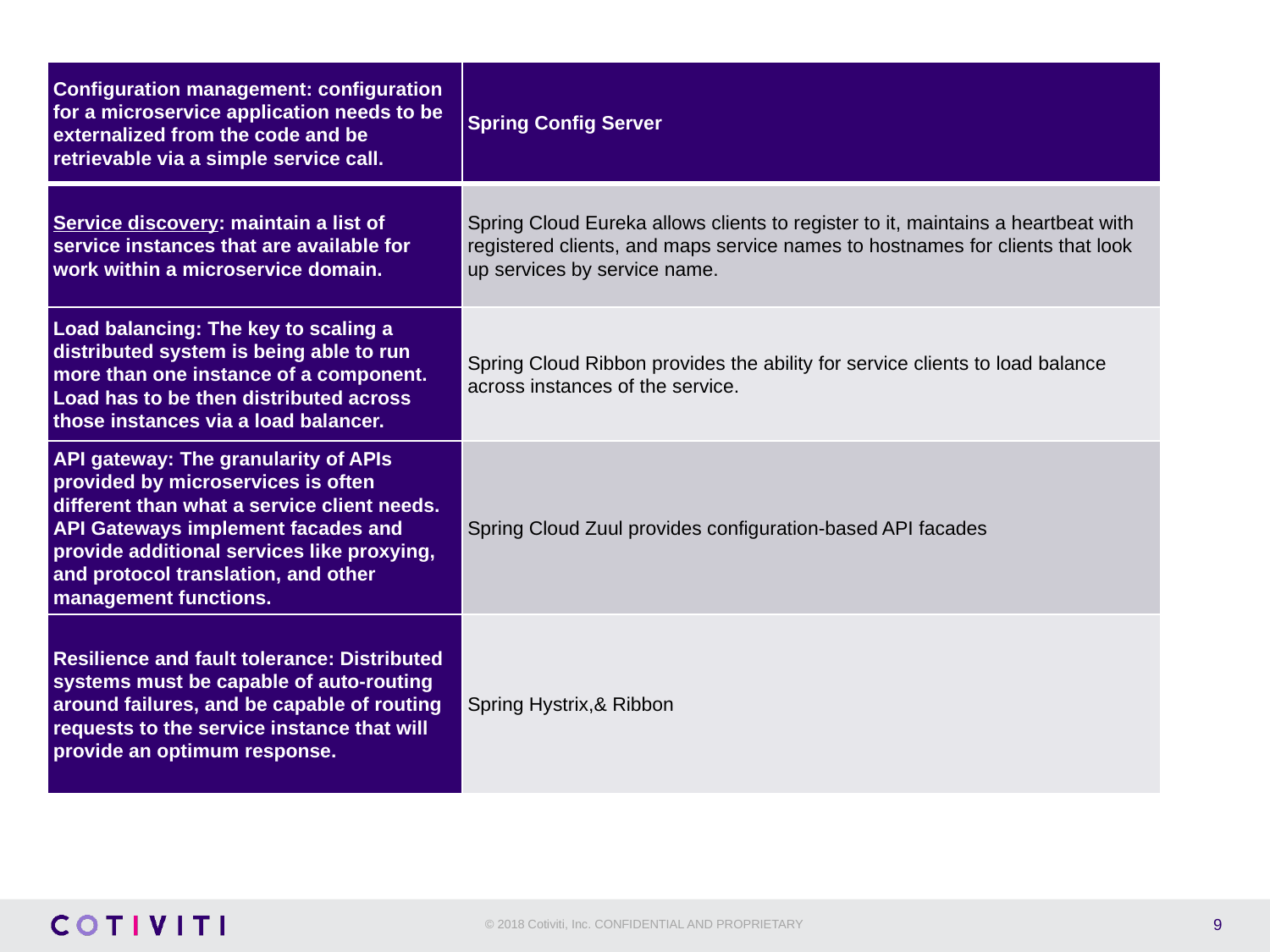

| Configuration management: configuration for a microservice application needs to be externalized from the code and be retrievable via a simple service call. | Spring Config Server |
| --- | --- |
| Service discovery: maintain a list of service instances that are available for work within a microservice domain. | Spring Cloud Eureka allows clients to register to it, maintains a heartbeat with registered clients, and maps service names to hostnames for clients that look up services by service name. |
| Load balancing: The key to scaling a distributed system is being able to run more than one instance of a component. Load has to be then distributed across those instances via a load balancer. | Spring Cloud Ribbon provides the ability for service clients to load balance across instances of the service. |
| API gateway: The granularity of APIs provided by microservices is often different than what a service client needs. API Gateways implement facades and provide additional services like proxying, and protocol translation, and other management functions. | Spring Cloud Zuul provides configuration-based API facades |
| Resilience and fault tolerance: Distributed systems must be capable of auto-routing around failures, and be capable of routing requests to the service instance that will provide an optimum response. | Spring Hystrix,& Ribbon |
9